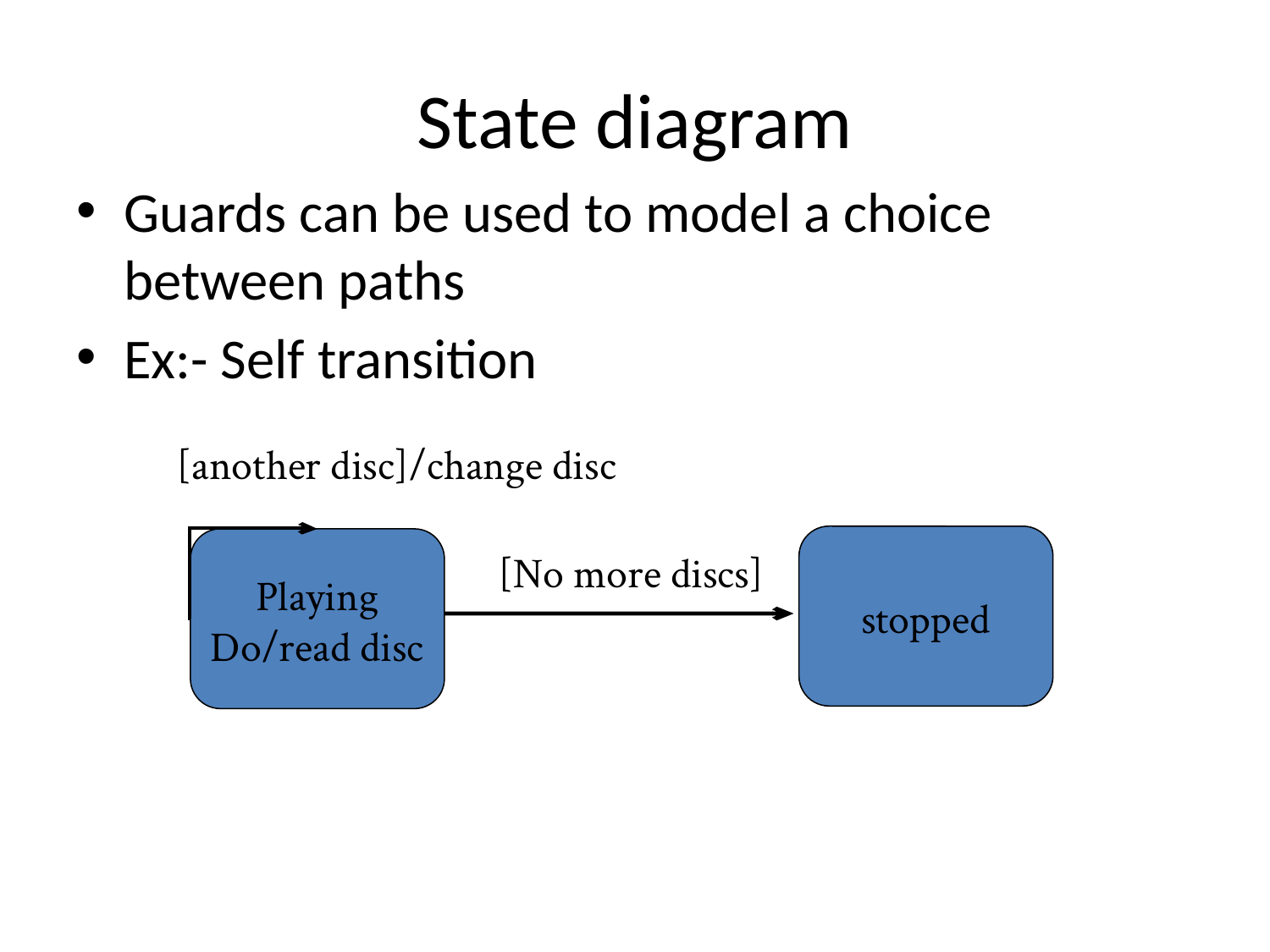

# State diagram
Guards can be used to model a choice between paths
Ex:- Self transition
[another disc]/change disc
stopped
Playing
Do/read disc
[No more discs]